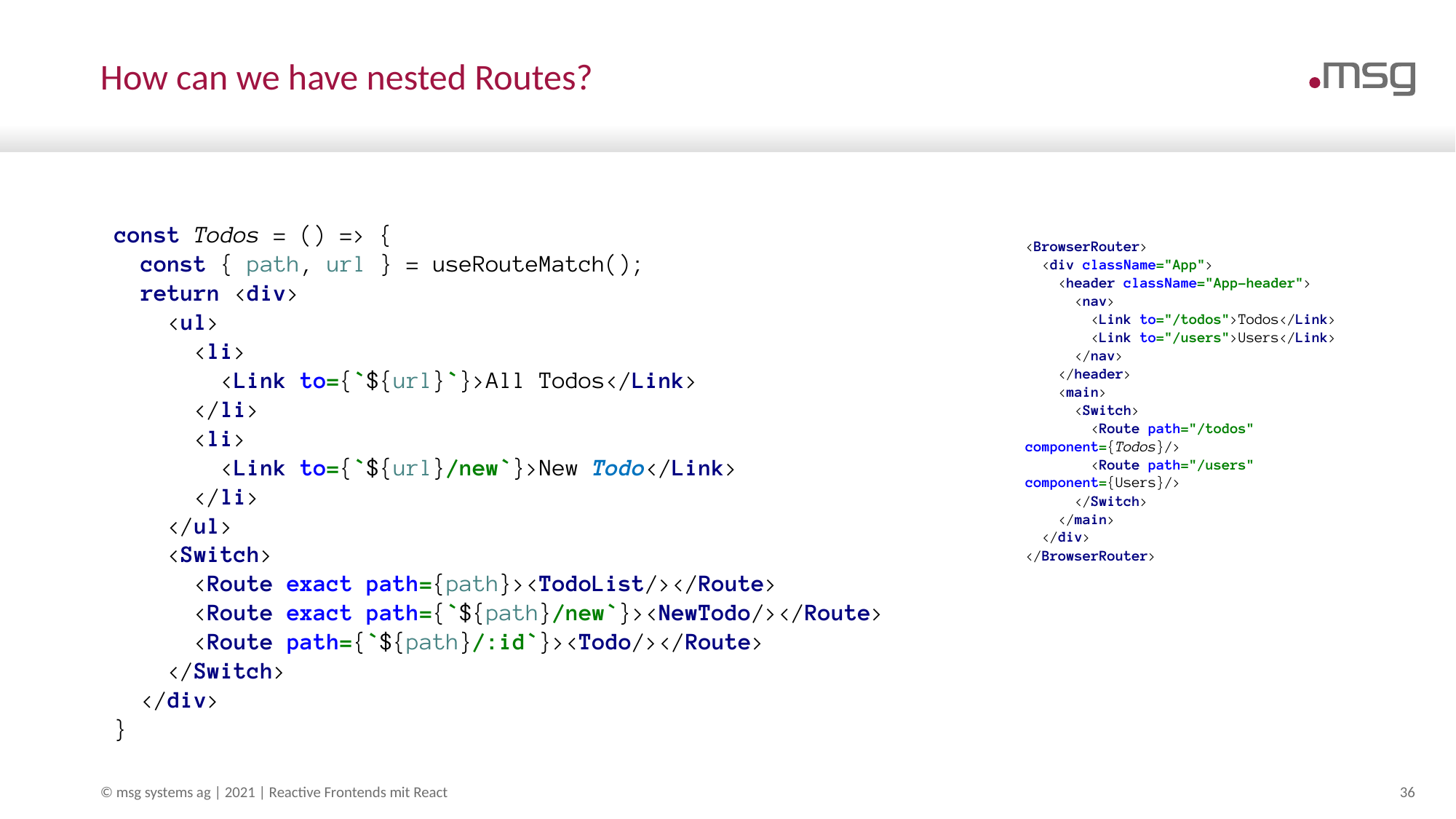

# How can we have nested Routes?
const Todos = () => {
  const { path, url } = useRouteMatch();
  return <div>
    <ul>
      <li>
        <Link to={`${url}`}>All Todos</Link>
      </li>
      <li>
        <Link to={`${url}/new`}>New Todo</Link>
      </li>
    </ul>
    <Switch>
      <Route exact path={path}><TodoList/></Route>
      <Route exact path={`${path}/new`}><NewTodo/></Route>
      <Route path={`${path}/:id`}><Todo/></Route>
    </Switch>
  </div>
}
<BrowserRouter>
  <div className="App">
    <header className="App-header">
      <nav>
        <Link to="/todos">Todos</Link>
        <Link to="/users">Users</Link>
      </nav>
    </header>
    <main>
      <Switch>
        <Route path="/todos" component={Todos}/>
        <Route path="/users" component={Users}/>
      </Switch>
    </main>
  </div>
</BrowserRouter>
© msg systems ag | 2021 | Reactive Frontends mit React
36